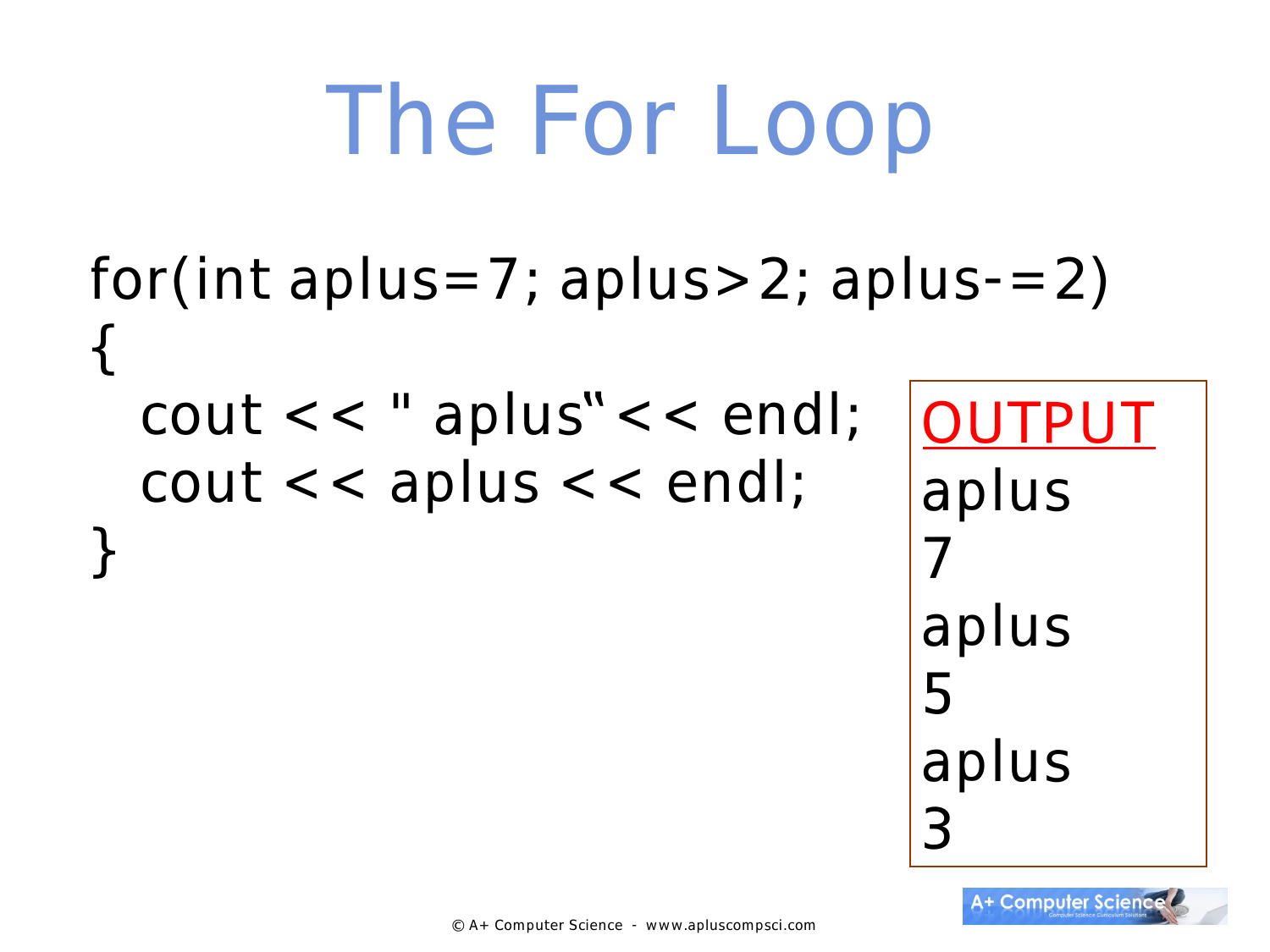

The For Loop

for(int aplus=7; aplus>2; aplus-=2)
{
   cout << " aplus“<< endl;
   cout << aplus << endl;
}

OUTPUT
aplus
7
aplus
5
aplus
3

© A+ Computer Science  -  www.apluscompsci.com